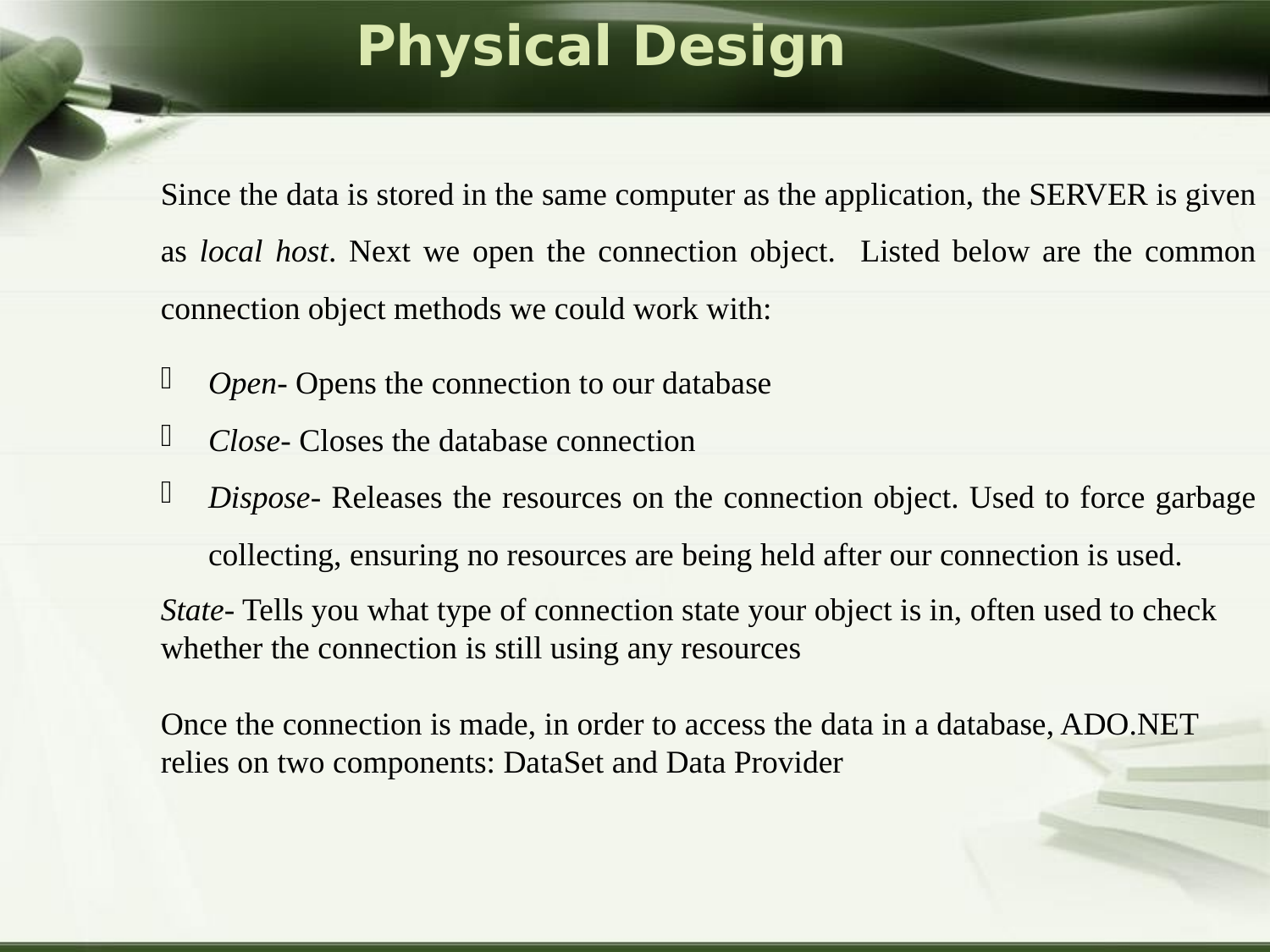

# Physical Design
Since the data is stored in the same computer as the application, the SERVER is given as local host. Next we open the connection object.  Listed below are the common connection object methods we could work with:
Open- Opens the connection to our database
Close- Closes the database connection
Dispose- Releases the resources on the connection object. Used to force garbage collecting, ensuring no resources are being held after our connection is used.
State- Tells you what type of connection state your object is in, often used to check whether the connection is still using any resources

Once the connection is made, in order to access the data in a database, ADO.NET relies on two components: DataSet and Data Provider